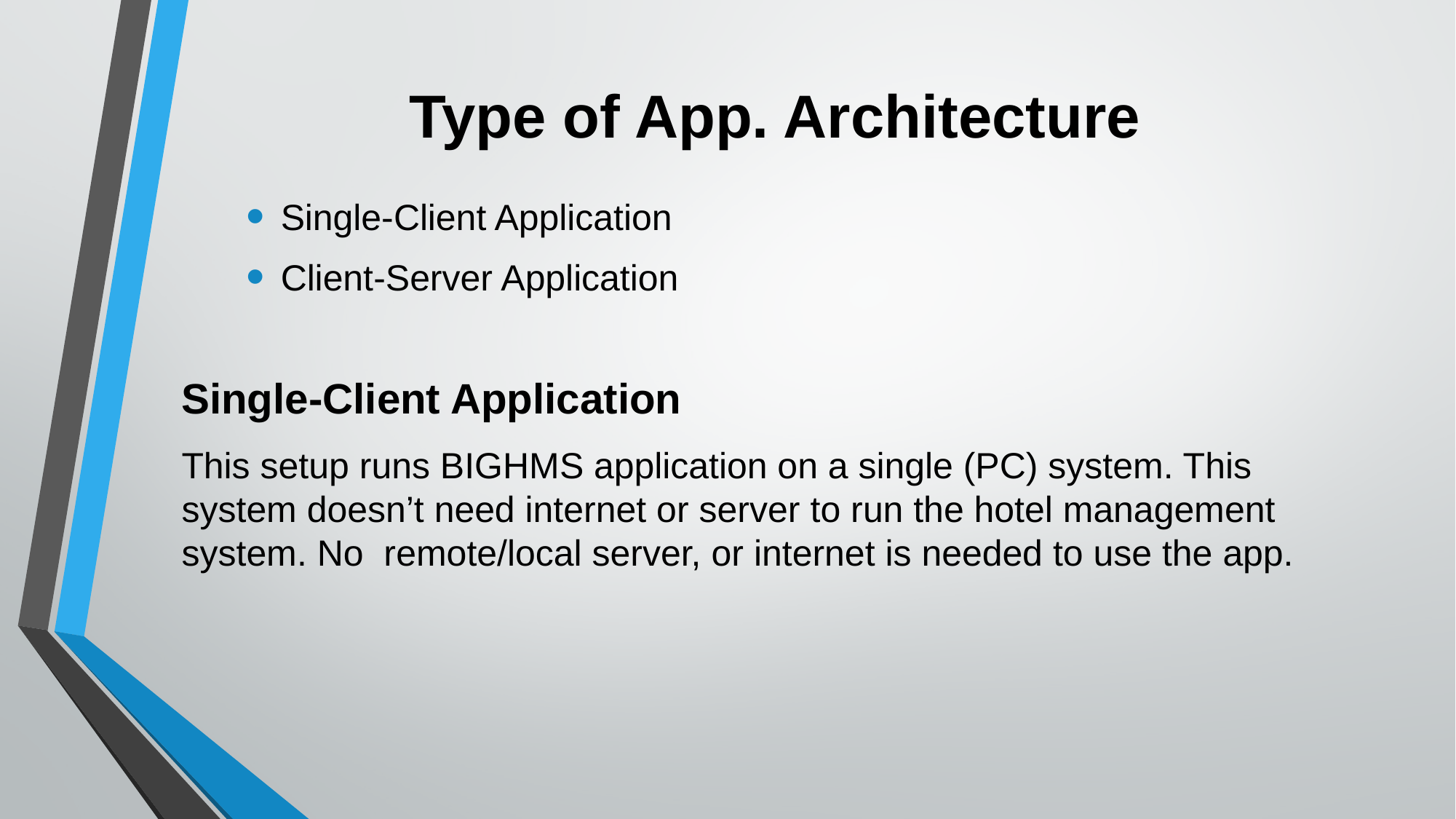

# Type of App. Architecture
Single-Client Application
Client-Server Application
Single-Client Application
This setup runs BIGHMS application on a single (PC) system. This system doesn’t need internet or server to run the hotel management system. No  remote/local server, or internet is needed to use the app.